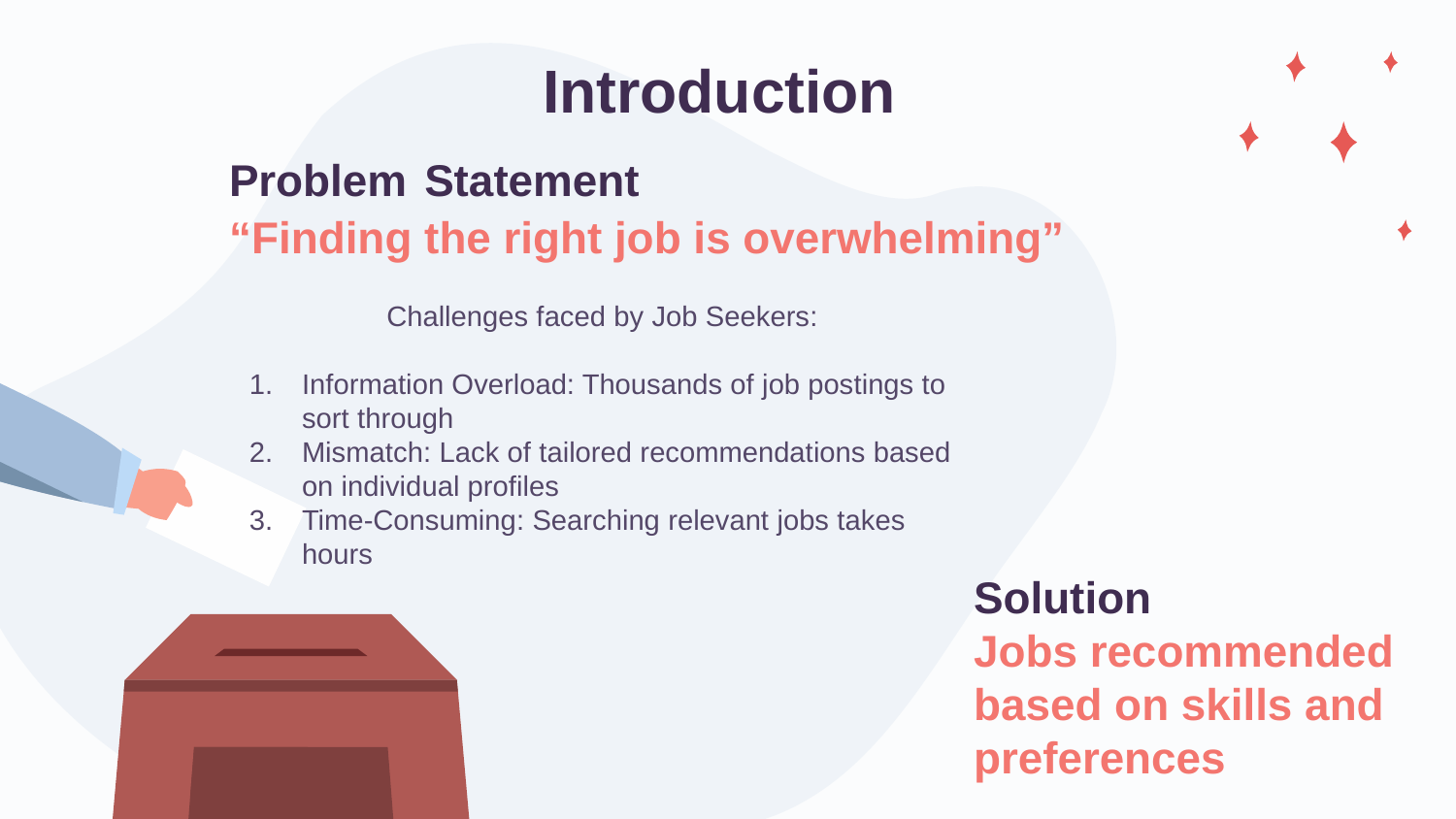

# Introduction
Problem Statement
“Finding the right job is overwhelming”
Challenges faced by Job Seekers:

Information Overload: Thousands of job postings to sort through
Mismatch: Lack of tailored recommendations based on individual profiles
Time-Consuming: Searching relevant jobs takes hours

Solution
Jobs recommended based on skills and preferences